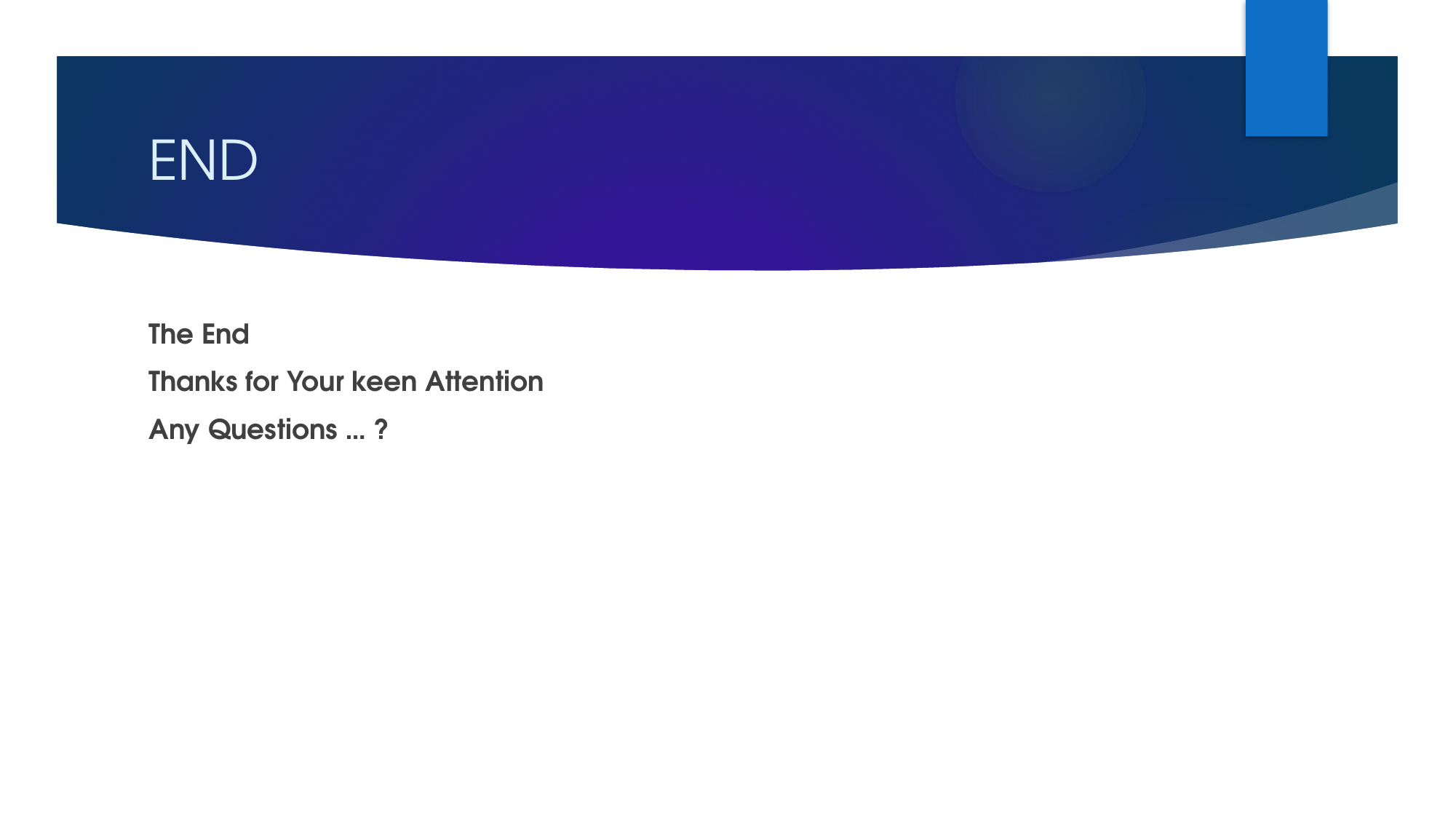

# END
The End
Thanks for Your keen Attention
Any Questions … ?